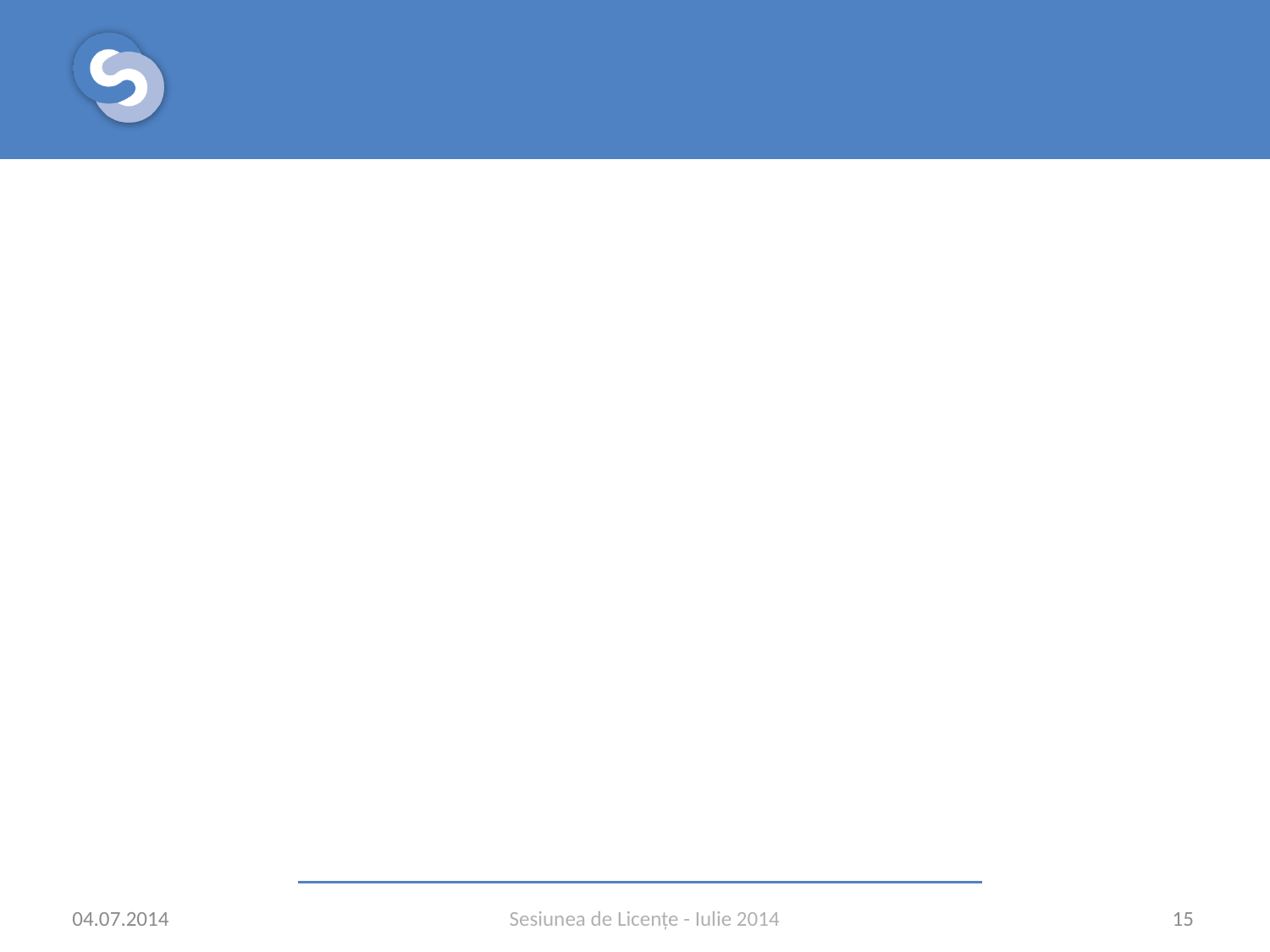

#

04.07.2014
15
Sesiunea de Licențe - Iulie 2014